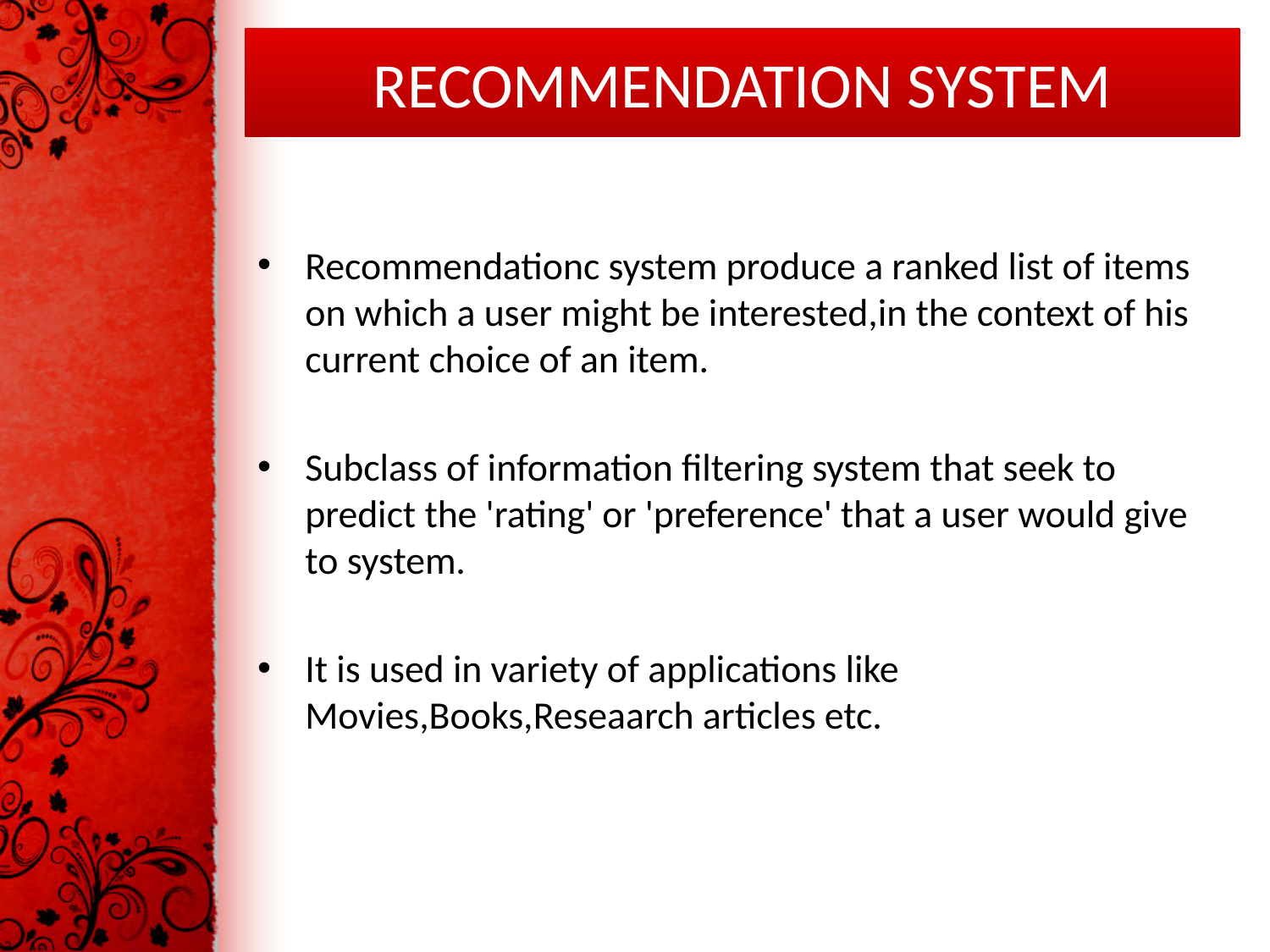

# RECOMMENDATION SYSTEM

Recommendationc system produce a ranked list of items on which a user might be interested,in the context of his current choice of an item.

Subclass of information filtering system that seek to predict the 'rating' or 'preference' that a user would give to system.

It is used in variety of applications like Movies,Books,Reseaarch articles etc.